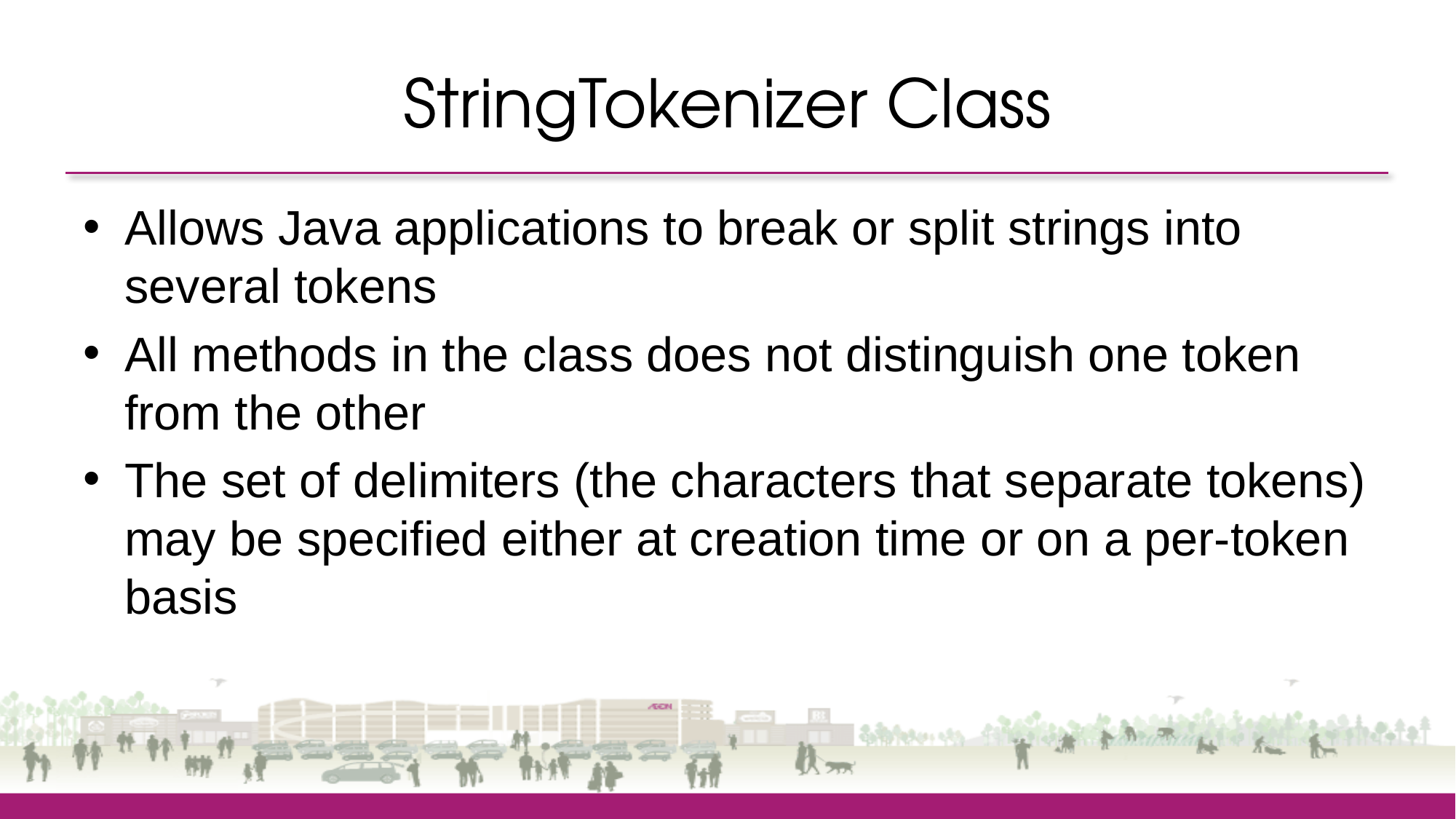

# StringTokenizer Class
Allows Java applications to break or split strings into several tokens
All methods in the class does not distinguish one token from the other
The set of delimiters (the characters that separate tokens) may be specified either at creation time or on a per-token basis